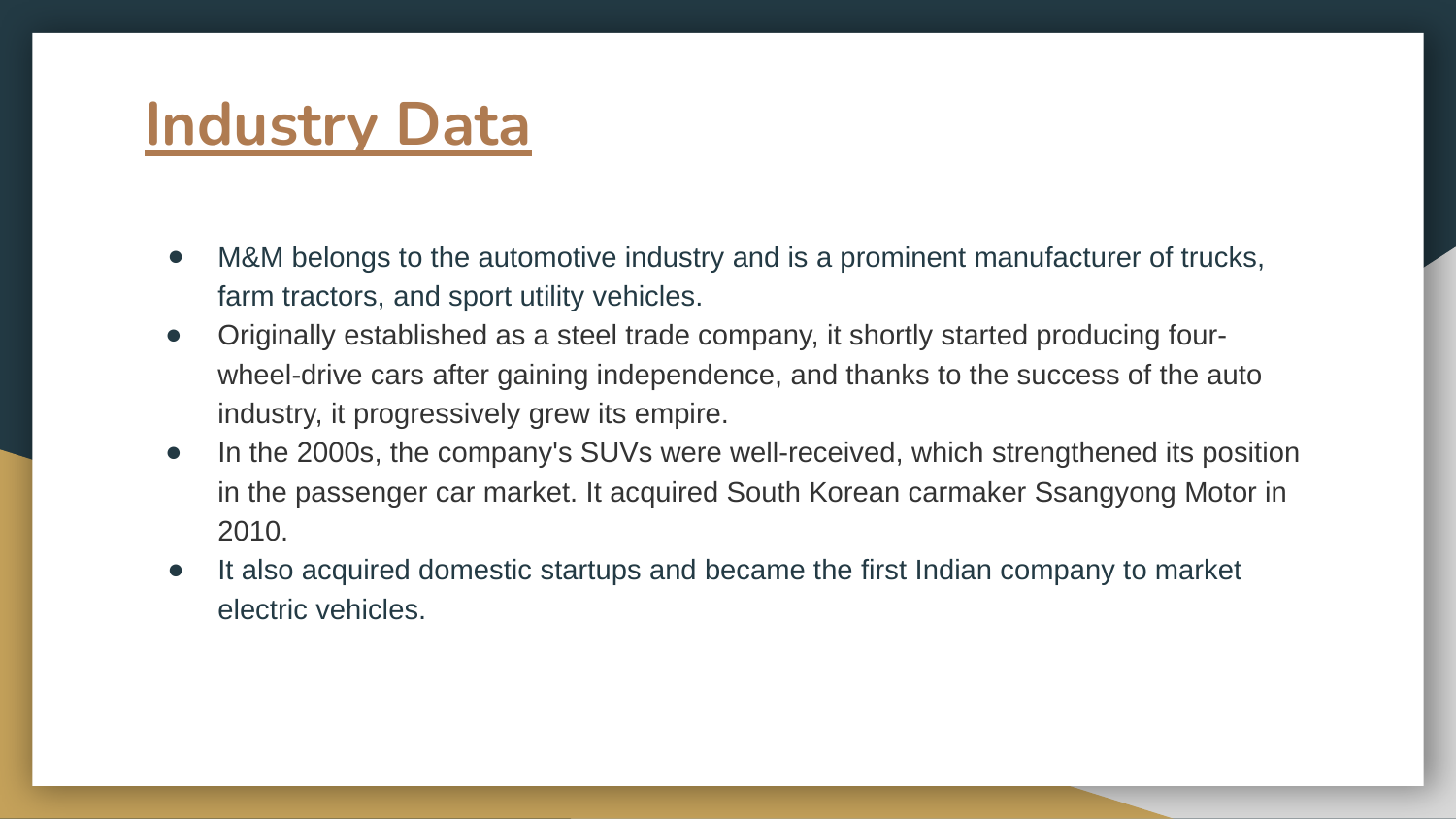

# Industry Data
M&M belongs to the automotive industry and is a prominent manufacturer of trucks, farm tractors, and sport utility vehicles.
Originally established as a steel trade company, it shortly started producing four-wheel-drive cars after gaining independence, and thanks to the success of the auto industry, it progressively grew its empire.
In the 2000s, the company's SUVs were well-received, which strengthened its position in the passenger car market. It acquired South Korean carmaker Ssangyong Motor in 2010.
It also acquired domestic startups and became the first Indian company to market electric vehicles.